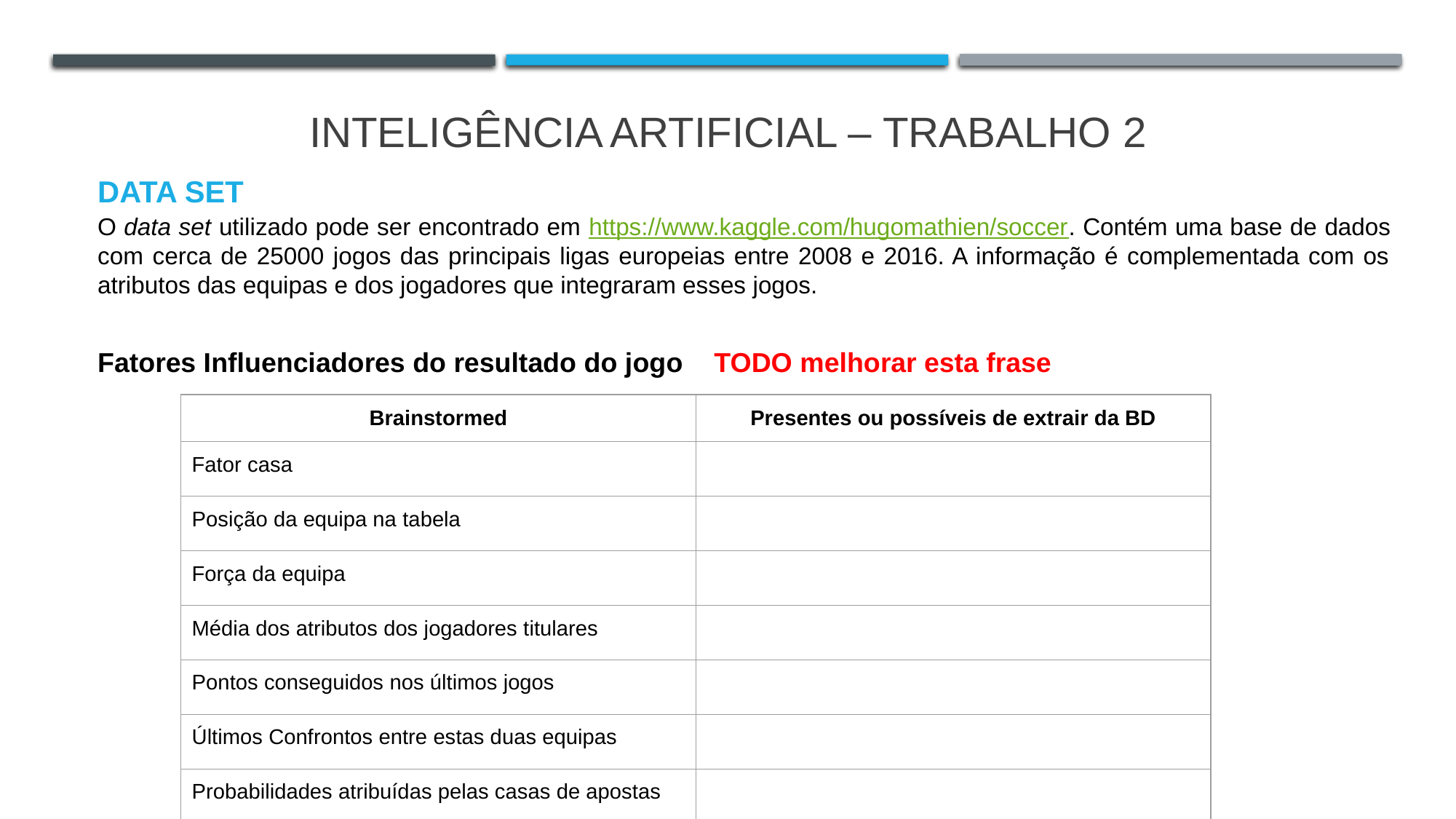

INTELIGÊNCIA ARTIFICIAL – TRABALHO 2
DATA SET
O data set utilizado pode ser encontrado em https://www.kaggle.com/hugomathien/soccer. Contém uma base de dados com cerca de 25000 jogos das principais ligas europeias entre 2008 e 2016. A informação é complementada com os atributos das equipas e dos jogadores que integraram esses jogos.

Fatores Influenciadores do resultado do jogo    TODO melhorar esta frase
| Brainstormed | Presentes ou possíveis de extrair da BD |
| --- | --- |
| Fator casa |  |
| Posição da equipa na tabela |  |
| Força da equipa |  |
| Média dos atributos dos jogadores titulares |  |
| Pontos conseguidos nos últimos jogos |  |
| Últimos Confrontos entre estas duas equipas |  |
| Probabilidades atribuídas pelas casas de apostas |  |